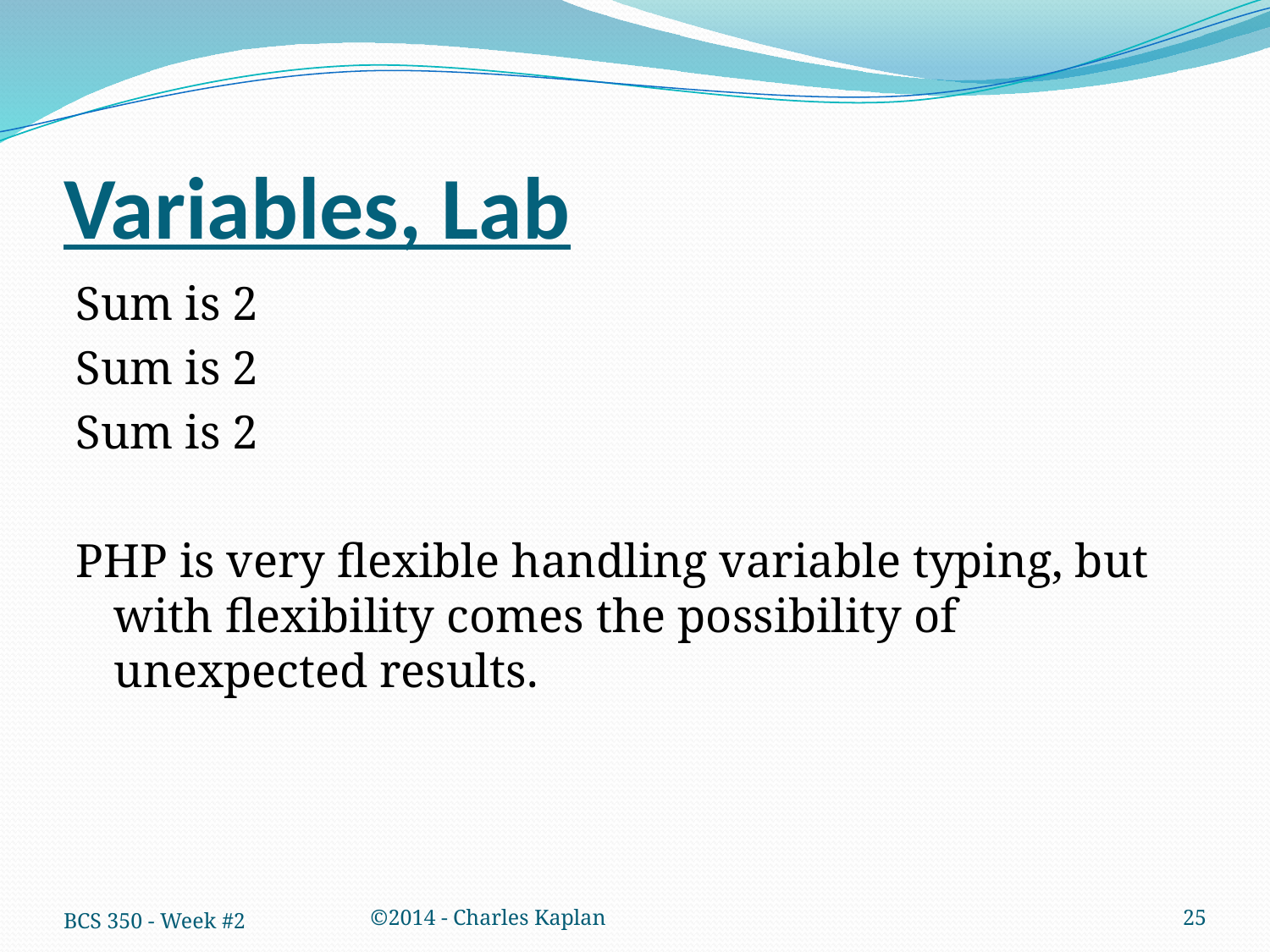

# Variables, Lab
Sum is 2
Sum is 2
Sum is 2

PHP is very flexible handling variable typing, but with flexibility comes the possibility of unexpected results.
BCS 350 - Week #2
©2014 - Charles Kaplan
25